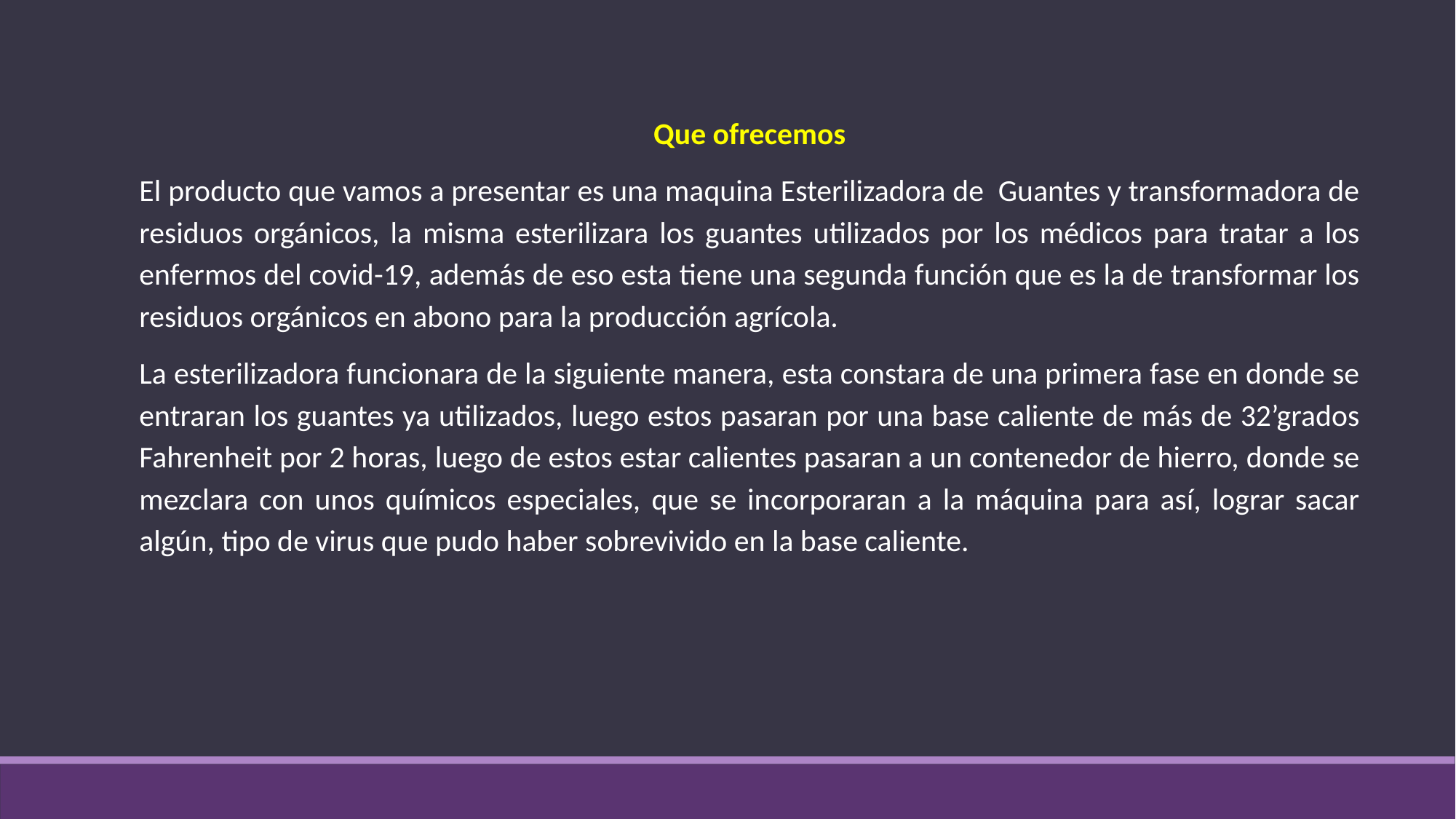

Que ofrecemos
El producto que vamos a presentar es una maquina Esterilizadora de  Guantes y transformadora de residuos orgánicos, la misma esterilizara los guantes utilizados por los médicos para tratar a los enfermos del covid-19, además de eso esta tiene una segunda función que es la de transformar los residuos orgánicos en abono para la producción agrícola.
La esterilizadora funcionara de la siguiente manera, esta constara de una primera fase en donde se entraran los guantes ya utilizados, luego estos pasaran por una base caliente de más de 32’grados Fahrenheit por 2 horas, luego de estos estar calientes pasaran a un contenedor de hierro, donde se mezclara con unos químicos especiales, que se incorporaran a la máquina para así, lograr sacar algún, tipo de virus que pudo haber sobrevivido en la base caliente.